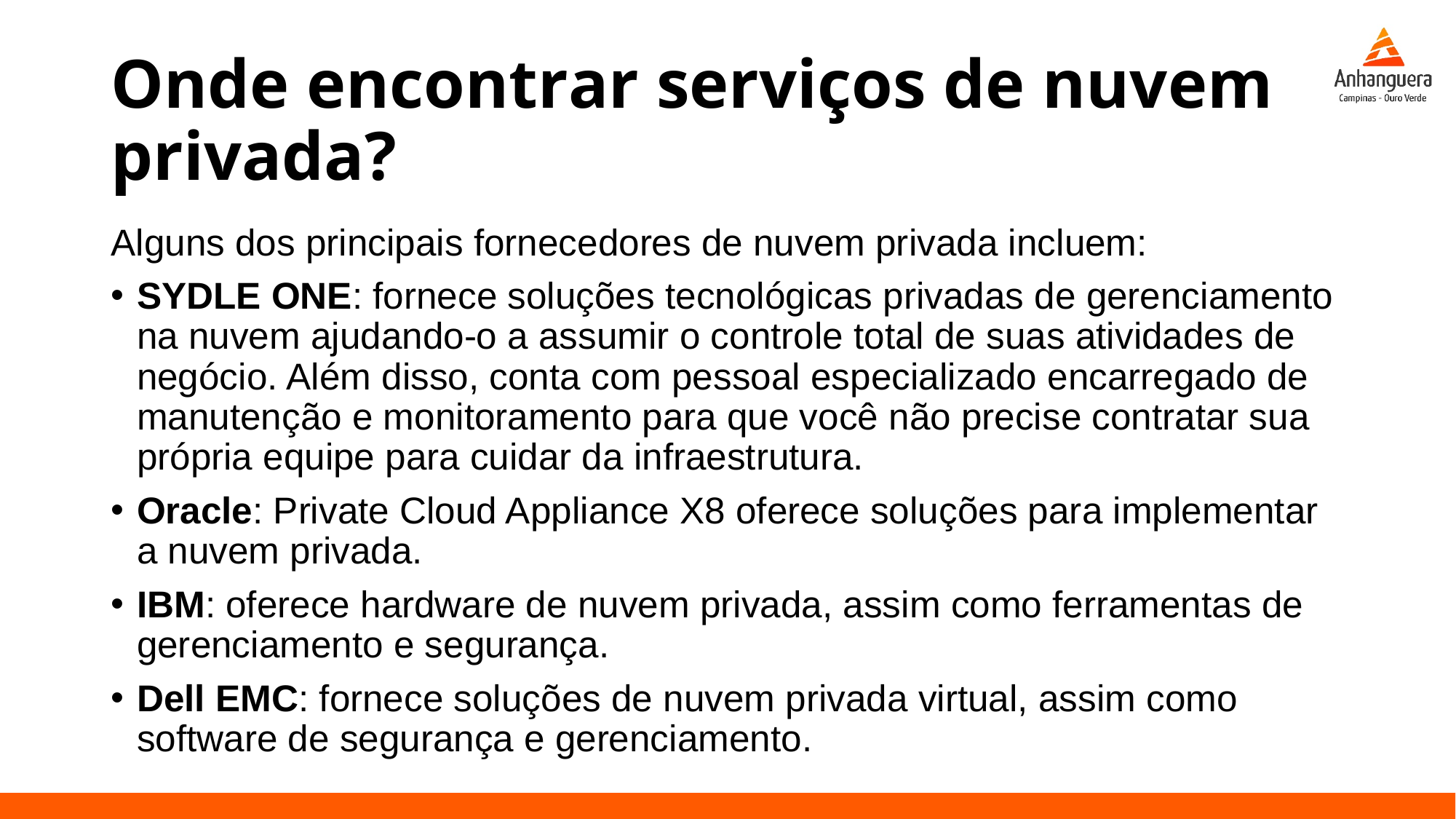

# Onde encontrar serviços de nuvem privada?
Alguns dos principais fornecedores de nuvem privada incluem:
SYDLE ONE: fornece soluções tecnológicas privadas de gerenciamento na nuvem ajudando-o a assumir o controle total de suas atividades de negócio. Além disso, conta com pessoal especializado encarregado de manutenção e monitoramento para que você não precise contratar sua própria equipe para cuidar da infraestrutura.
Oracle: Private Cloud Appliance X8 oferece soluções para implementar a nuvem privada.
IBM: oferece hardware de nuvem privada, assim como ferramentas de gerenciamento e segurança.
Dell EMC: fornece soluções de nuvem privada virtual, assim como software de segurança e gerenciamento.